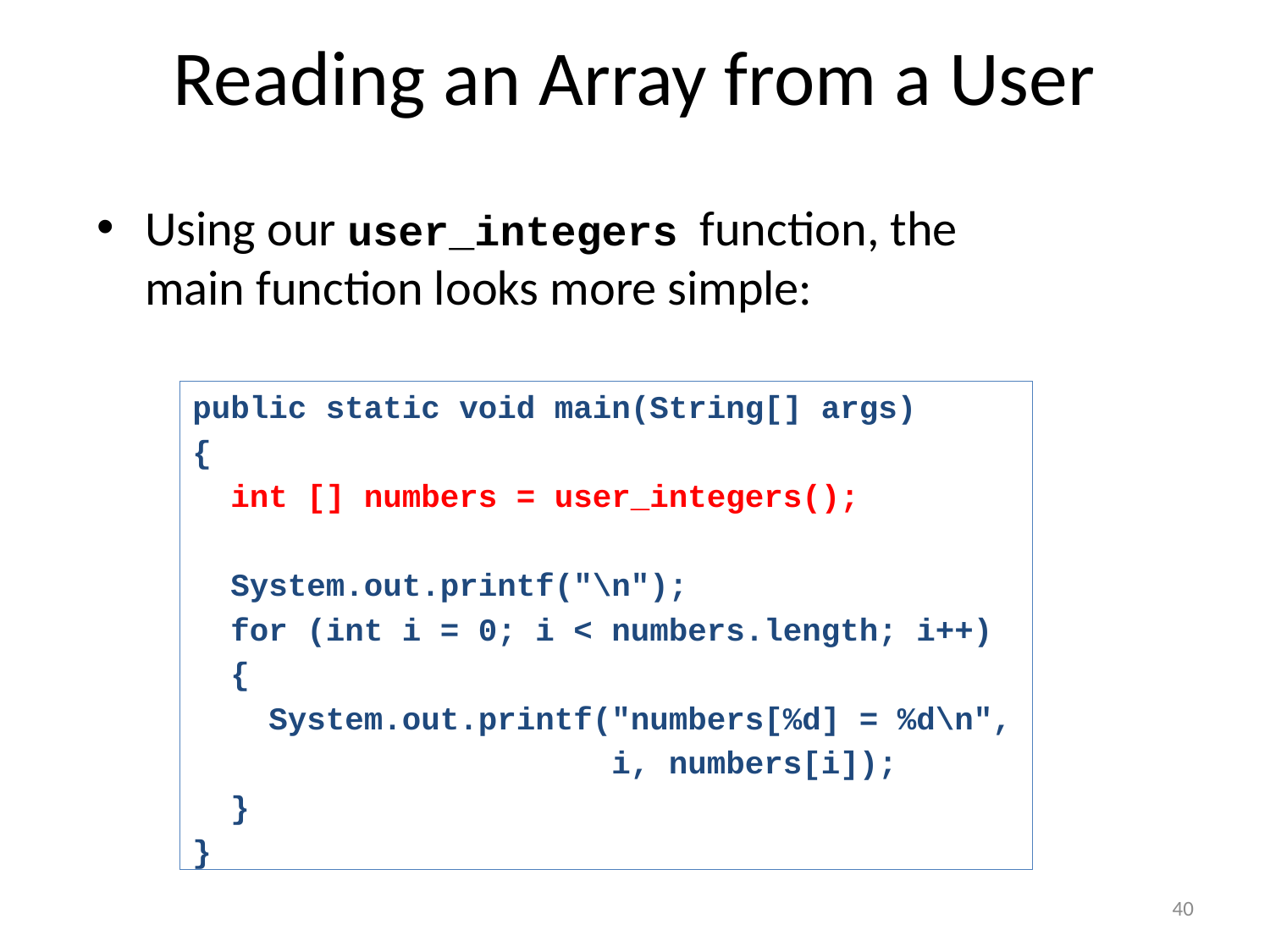

# Reading an Array from a User
Using our user_integers  function, the main function looks more simple:
public static void main(String[] args)
{
  int [] numbers = user_integers();

  System.out.printf("\n");
  for (int i = 0; i < numbers.length; i++)
  {
    System.out.printf("numbers[%d] = %d\n",
                      i, numbers[i]);
  }
}
40